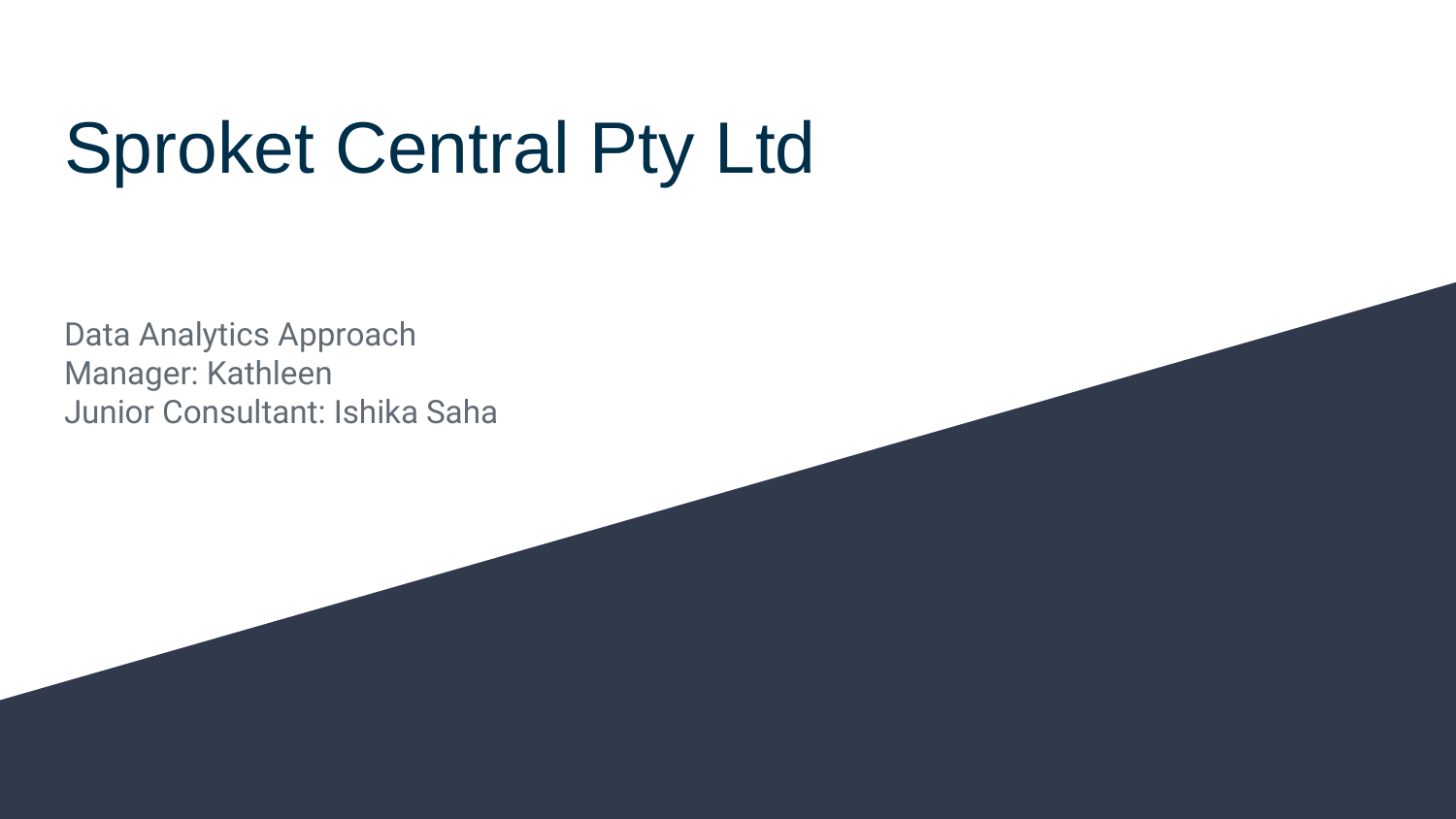

# Sproket Central Pty Ltd
Data Analytics Approach
Manager: Kathleen
Junior Consultant: Ishika Saha